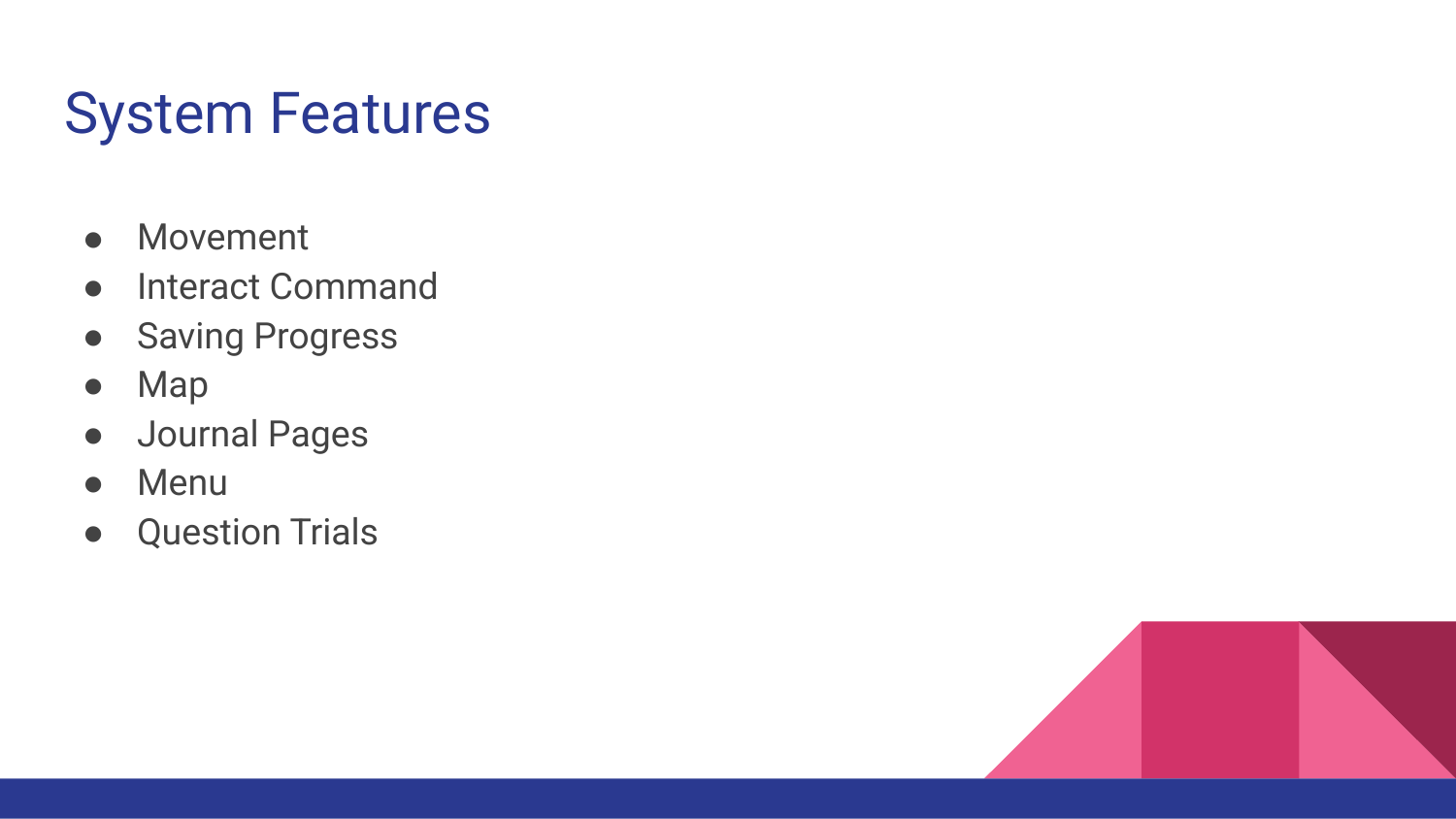

# System Features
Movement
Interact Command
Saving Progress
Map
Journal Pages
Menu
Question Trials